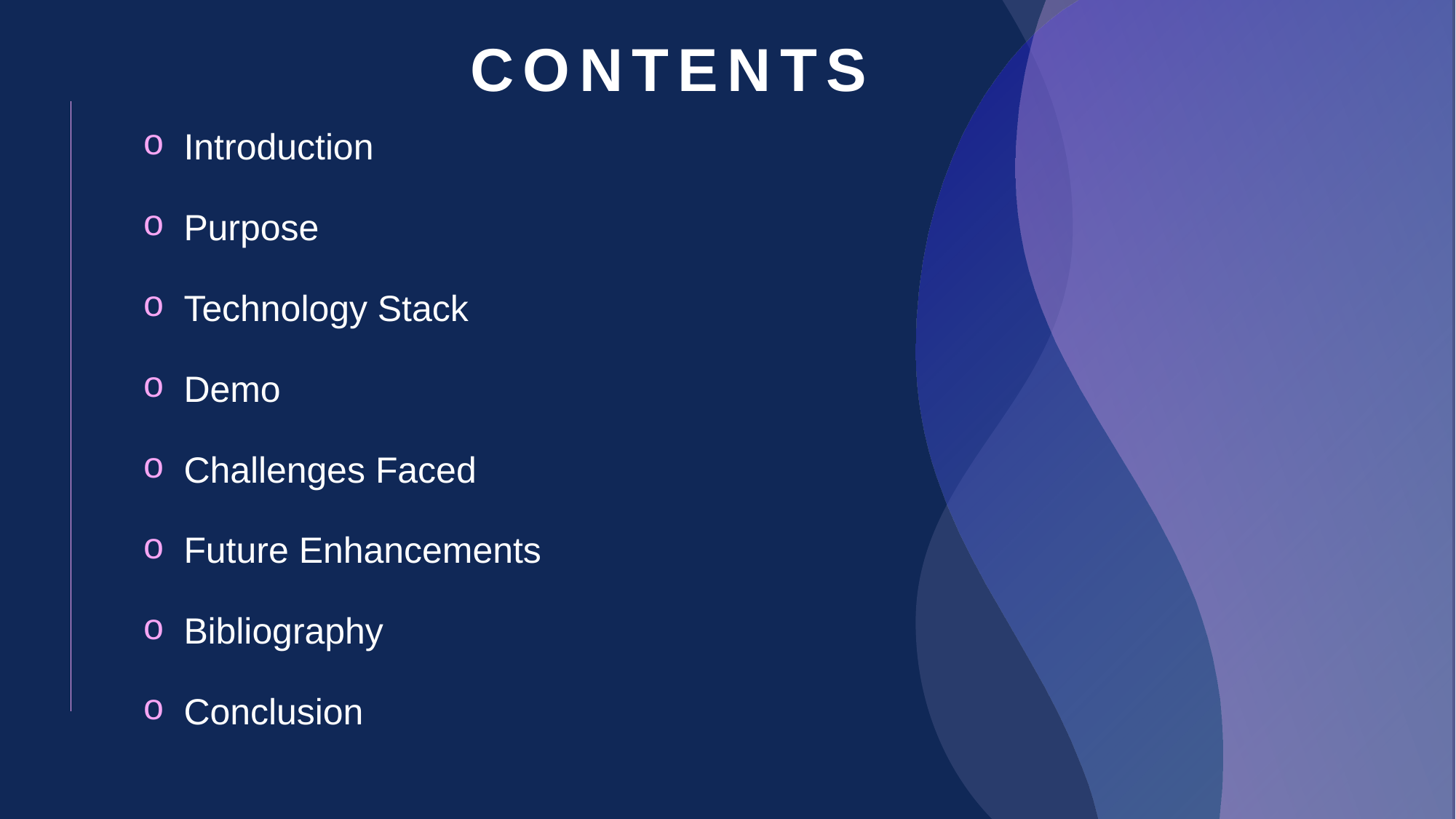

# CONTENTS
Introduction
Purpose
Technology Stack
Demo
Challenges Faced
Future Enhancements
Bibliography
Conclusion